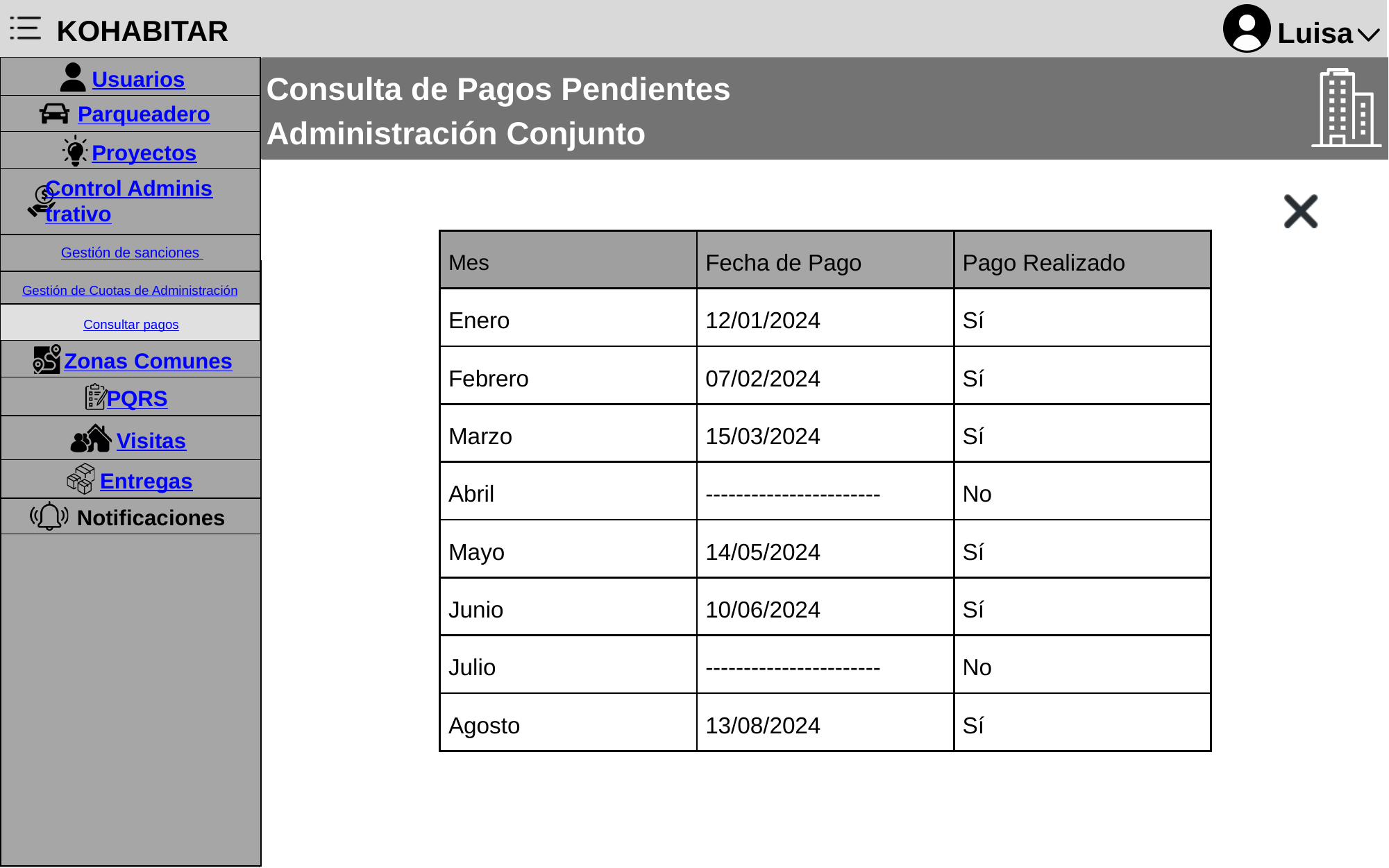

KOHABITAR
Luisa

Usuarios

Usuarios
Consulta de Pagos Pendientes Administración Conjunto Residencial

Parqueadero

Parqueadero

Proyectos

Proyectos

Gestión de proyectos

Control Administrativo

Participación de Usuarios

Resultados y Transparencia
| Mes | Fecha de Pago | Pago Realizado |
| --- | --- | --- |
| Enero | 12/01/2024 | Sí |
| Febrero | 07/02/2024 | Sí |
| Marzo | 15/03/2024 | Sí |
| Abril | ----------------------- | No |
| Mayo | 14/05/2024 | Sí |
| Junio | 10/06/2024 | Sí |
| Julio | ----------------------- | No |
| Agosto | 13/08/2024 | Sí |

Gestión de sanciones

Control Administrativo

Gestión de Cuotas de Administración

Consultar pagos

Cuota de administración

Cuota de sancion

Consultar pagos

Zonas Comunes

PQRS

Visitas

Entregas

Notificaciones

Zonas Comunes

PQRS

Visitas

Entregas

Notificaciones